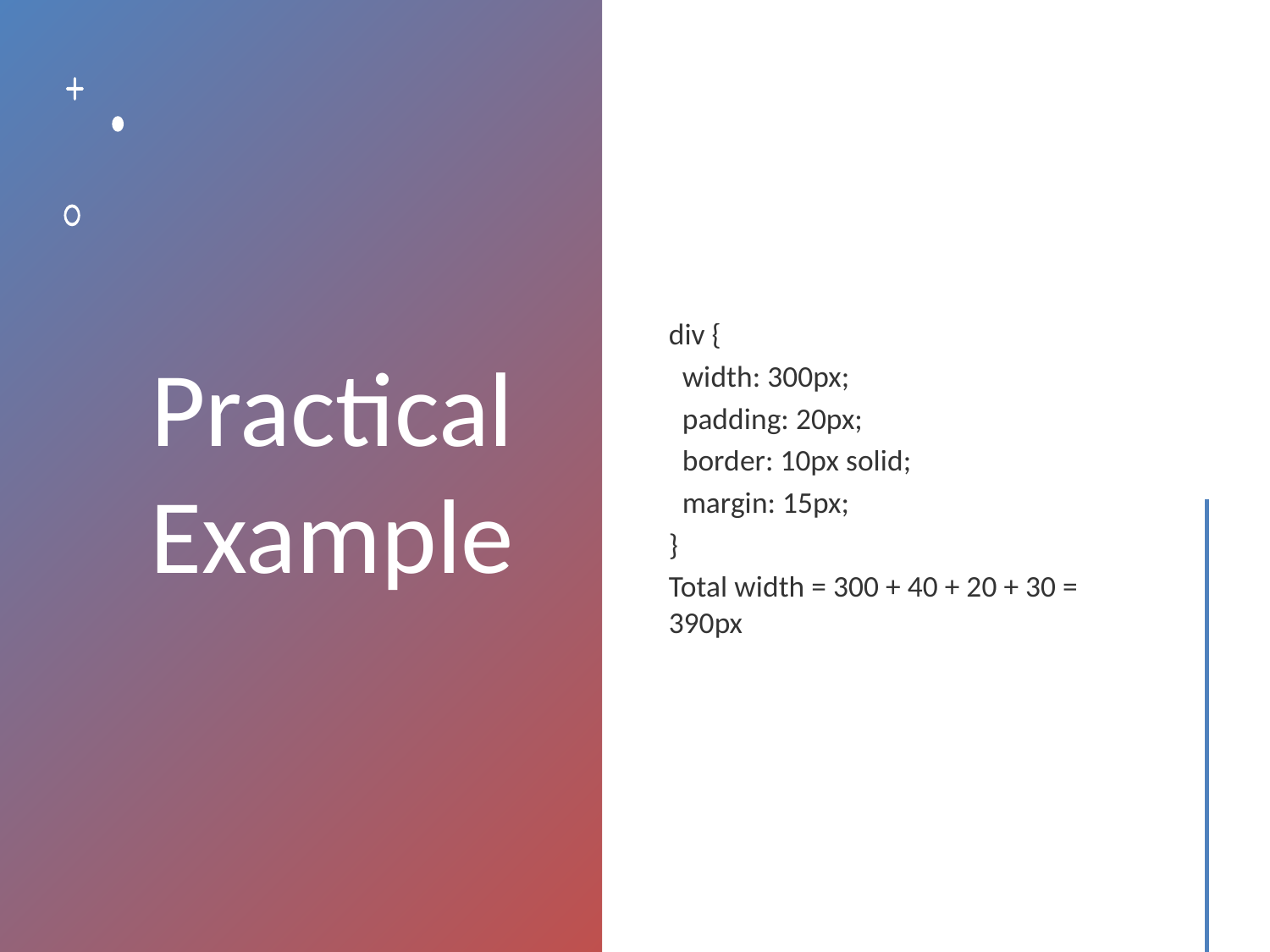

# Practical Example
div {
  width: 300px;
  padding: 20px;
  border: 10px solid;
  margin: 15px;
}
Total width = 300 + 40 + 20 + 30 = 390px